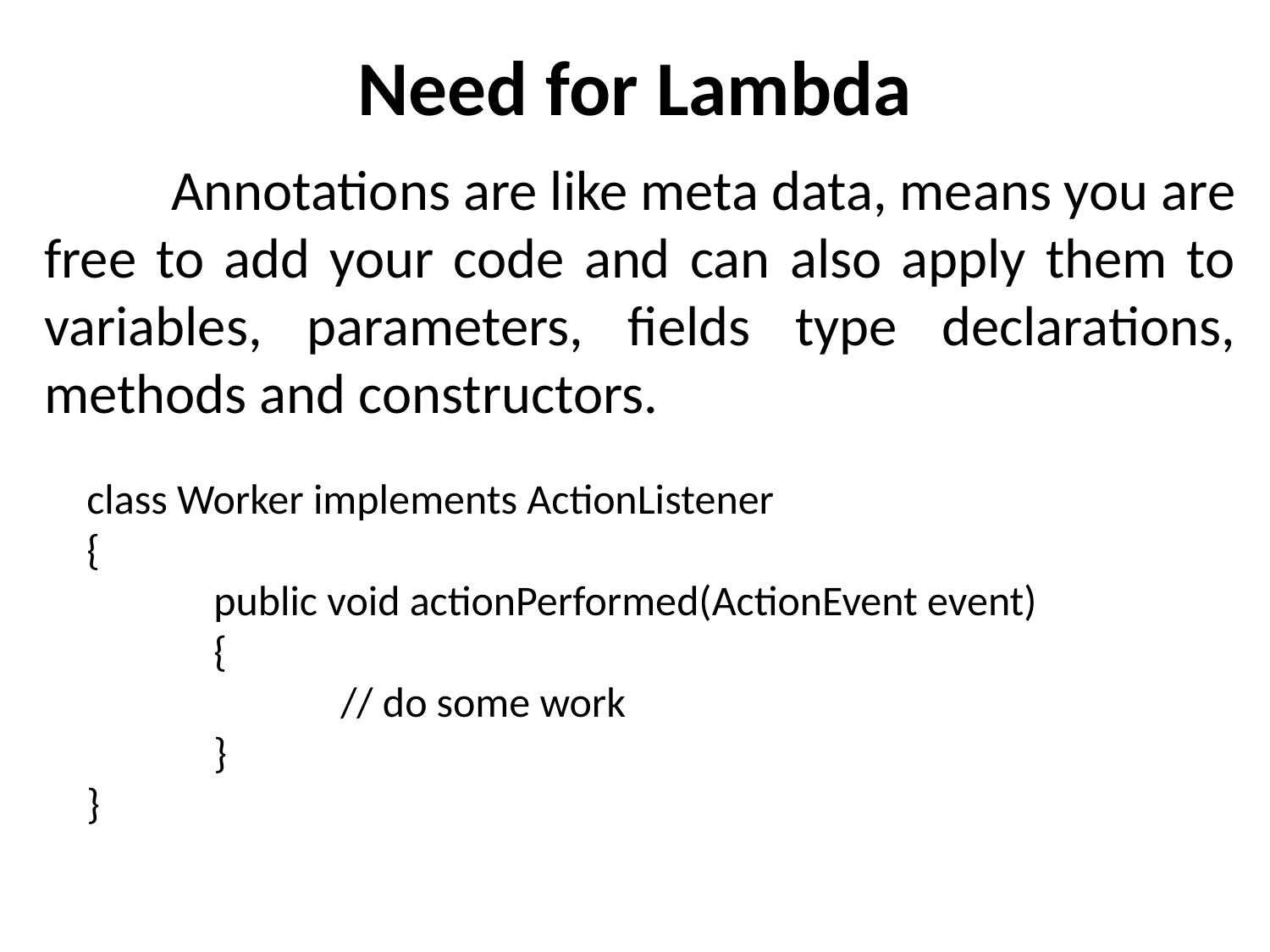

# Need for Lambda
	Annotations are like meta data, means you are free to add your code and can also apply them to variables, parameters, fields type declarations, methods and constructors.
class Worker implements ActionListener
{
	public void actionPerformed(ActionEvent event)
	{
		// do some work
	}
}